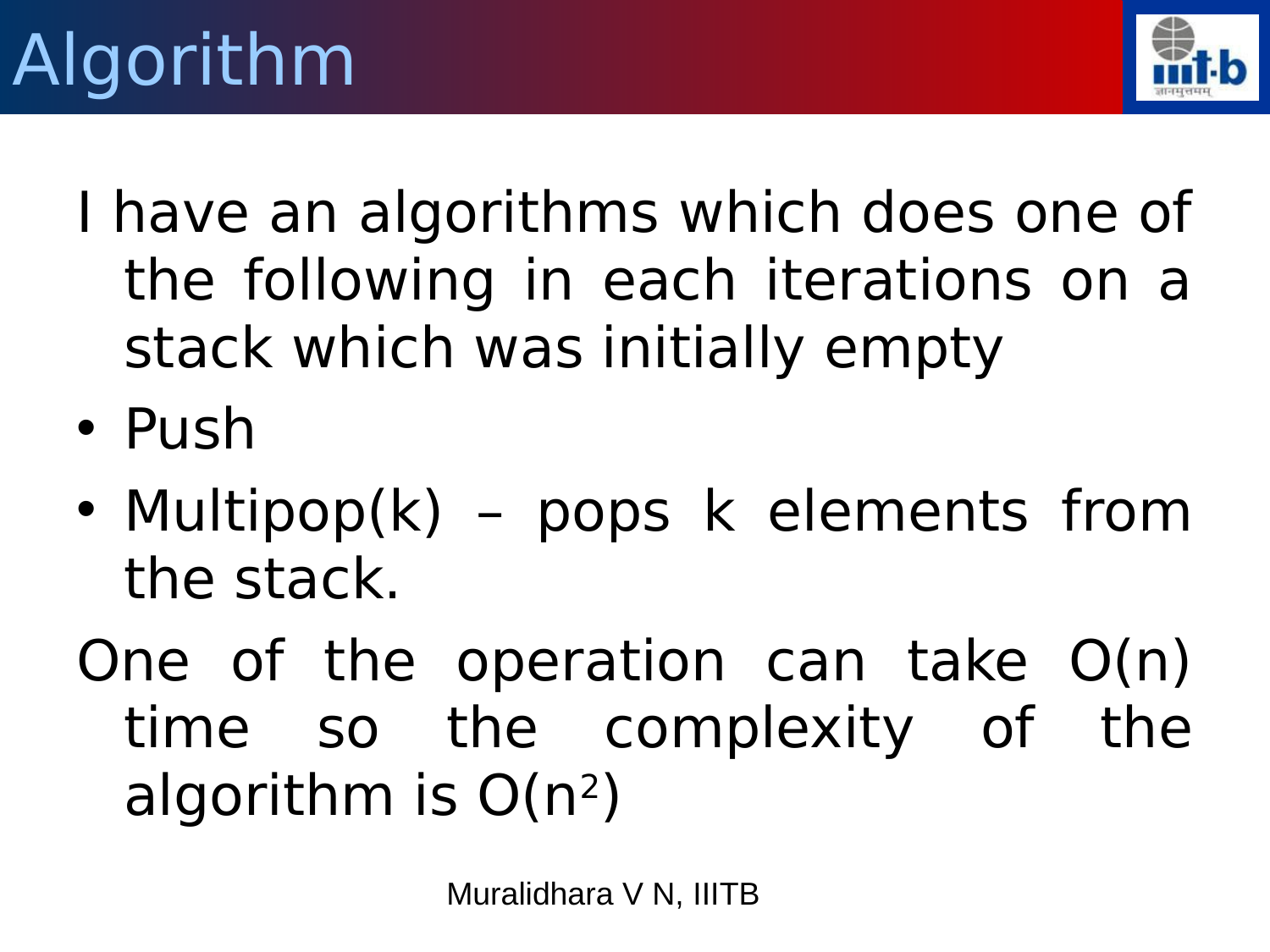

Algorithm
I have an algorithms which does one of the following in each iterations on a stack which was initially empty
Push
Multipop(k) – pops k elements from the stack.
One of the operation can take O(n) time so the complexity of the algorithm is O(n2)
Muralidhara V N, IIITB